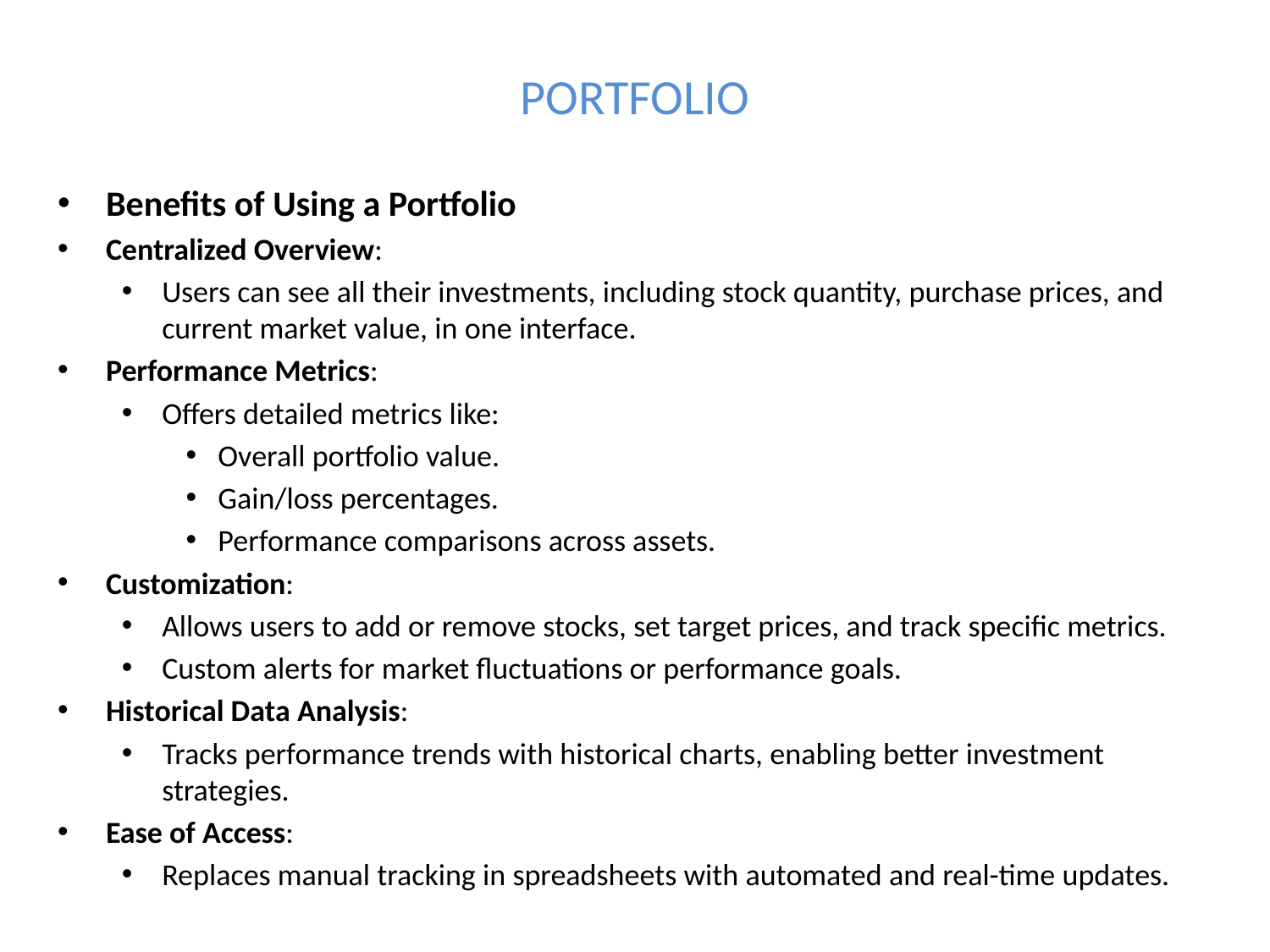

# PORTFOLIO
Benefits of Using a Portfolio
Centralized Overview:
Users can see all their investments, including stock quantity, purchase prices, and current market value, in one interface.
Performance Metrics:
Offers detailed metrics like:
Overall portfolio value.
Gain/loss percentages.
Performance comparisons across assets.
Customization:
Allows users to add or remove stocks, set target prices, and track specific metrics.
Custom alerts for market fluctuations or performance goals.
Historical Data Analysis:
Tracks performance trends with historical charts, enabling better investment strategies.
Ease of Access:
Replaces manual tracking in spreadsheets with automated and real-time updates.